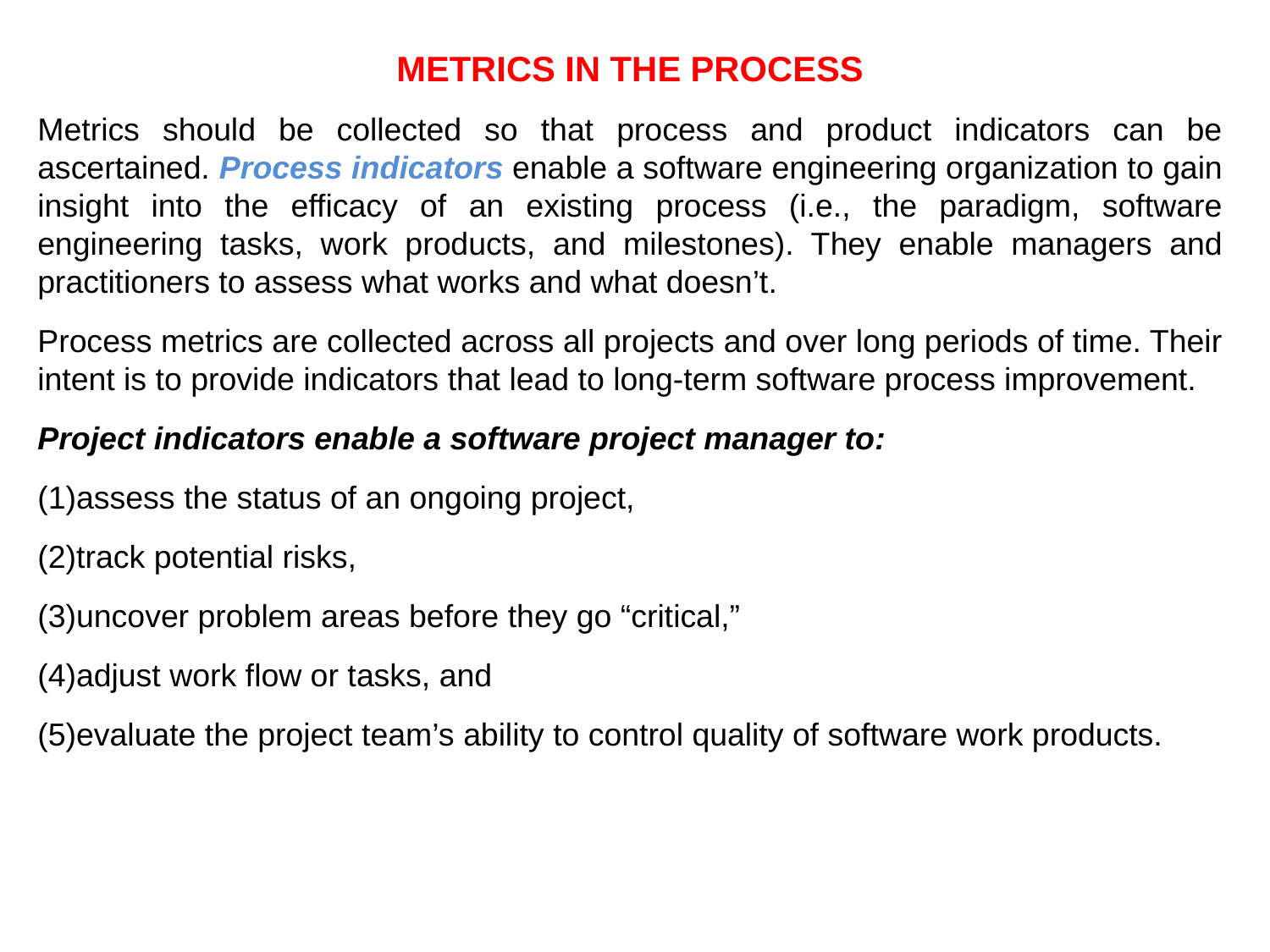

METRICS IN THE PROCESS
Metrics should be collected so that process and product indicators can be ascertained. Process indicators enable a software engineering organization to gain insight into the efficacy of an existing process (i.e., the paradigm, software engineering tasks, work products, and milestones). They enable managers and practitioners to assess what works and what doesn’t.
Process metrics are collected across all projects and over long periods of time. Their intent is to provide indicators that lead to long-term software process improvement.
Project indicators enable a software project manager to:
assess the status of an ongoing project,
track potential risks,
uncover problem areas before they go “critical,”
adjust work flow or tasks, and
evaluate the project team’s ability to control quality of software work products.